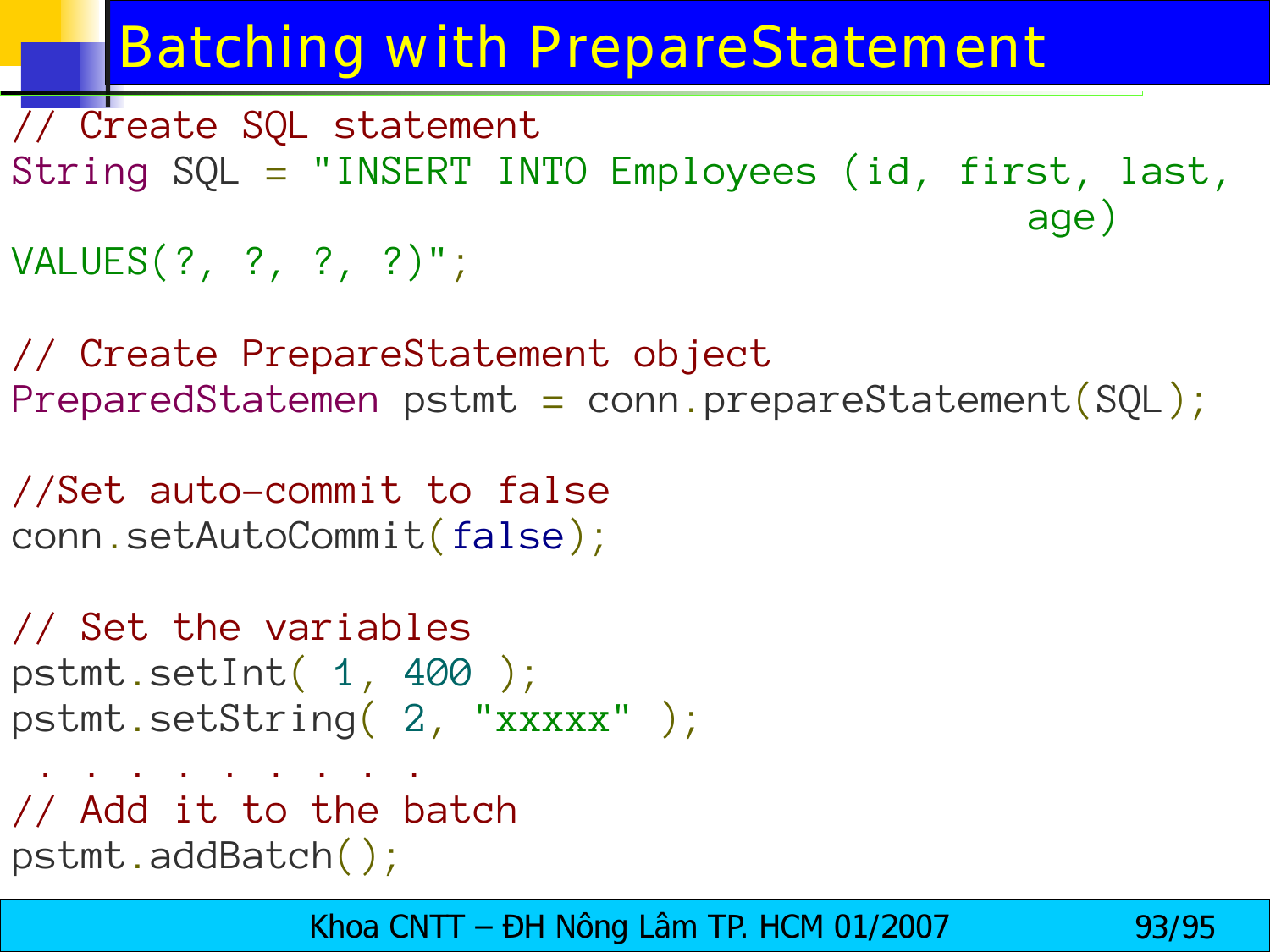

# Batching with PrepareStatement
// Create SQL statement
String SQL = "INSERT INTO Employees (id, first, last, 								age) VALUES(?, ?, ?, ?)";

// Create PrepareStatement object
PreparedStatemen pstmt = conn.prepareStatement(SQL);

//Set auto-commit to false
conn.setAutoCommit(false);

// Set the variables
pstmt.setInt( 1, 400 );
pstmt.setString( 2, "xxxxx" );
 . . . . . . . . .
// Add it to the batch
pstmt.addBatch();